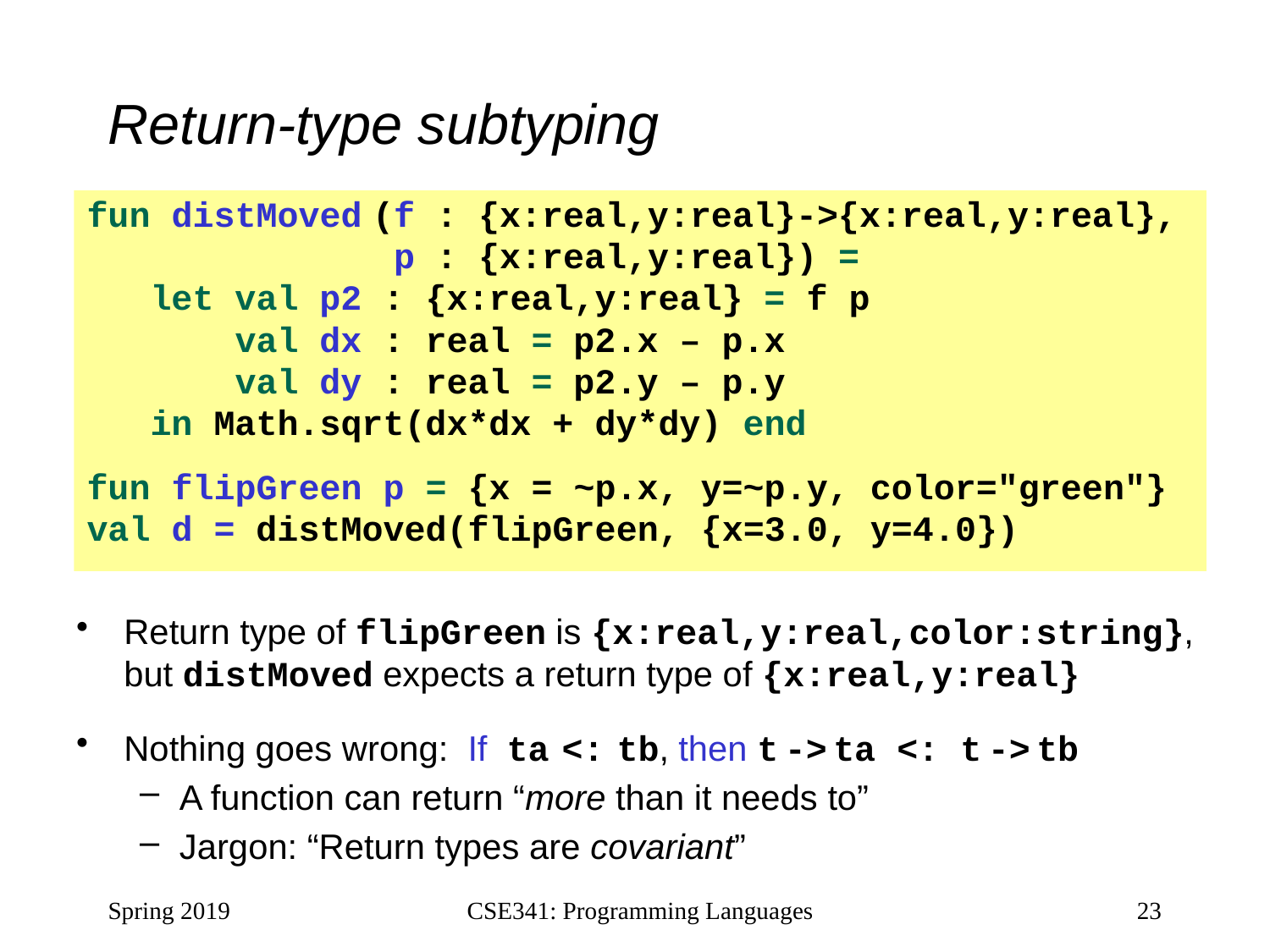

# Return-type subtyping
fun distMoved (f : {x:real,y:real}->{x:real,y:real},
               p : {x:real,y:real}) =
   let val p2 : {x:real,y:real} = f p
       val dx : real = p2.x – p.x
       val dy : real = p2.y – p.y
   in Math.sqrt(dx*dx + dy*dy) end

fun flipGreen p = {x = ~p.x, y=~p.y, color="green"}
val d = distMoved(flipGreen, {x=3.0, y=4.0})
Return type of flipGreen is {x:real,y:real,color:string}, but distMoved expects a return type of {x:real,y:real}

Nothing goes wrong:  If  ta <: tb, then t -> ta <: t -> tb
A function can return “more than it needs to”
Jargon: “Return types are covariant”
Spring 2019
CSE341: Programming Languages
23